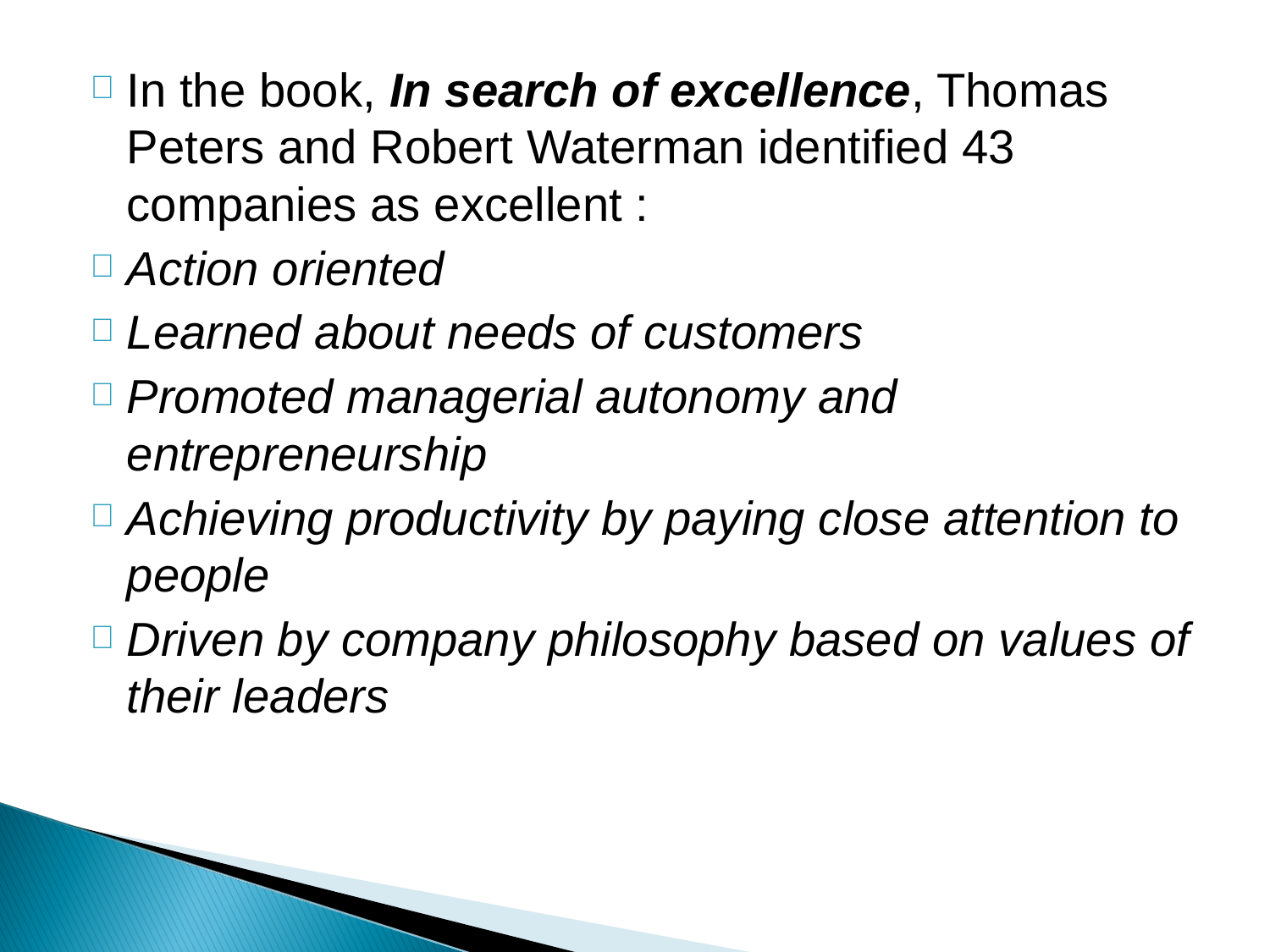

In the book, In search of excellence, Thomas Peters and Robert Waterman identified 43 companies as excellent :
Action oriented
Learned about needs of customers
Promoted managerial autonomy and entrepreneurship
Achieving productivity by paying close attention to people
Driven by company philosophy based on values of their leaders